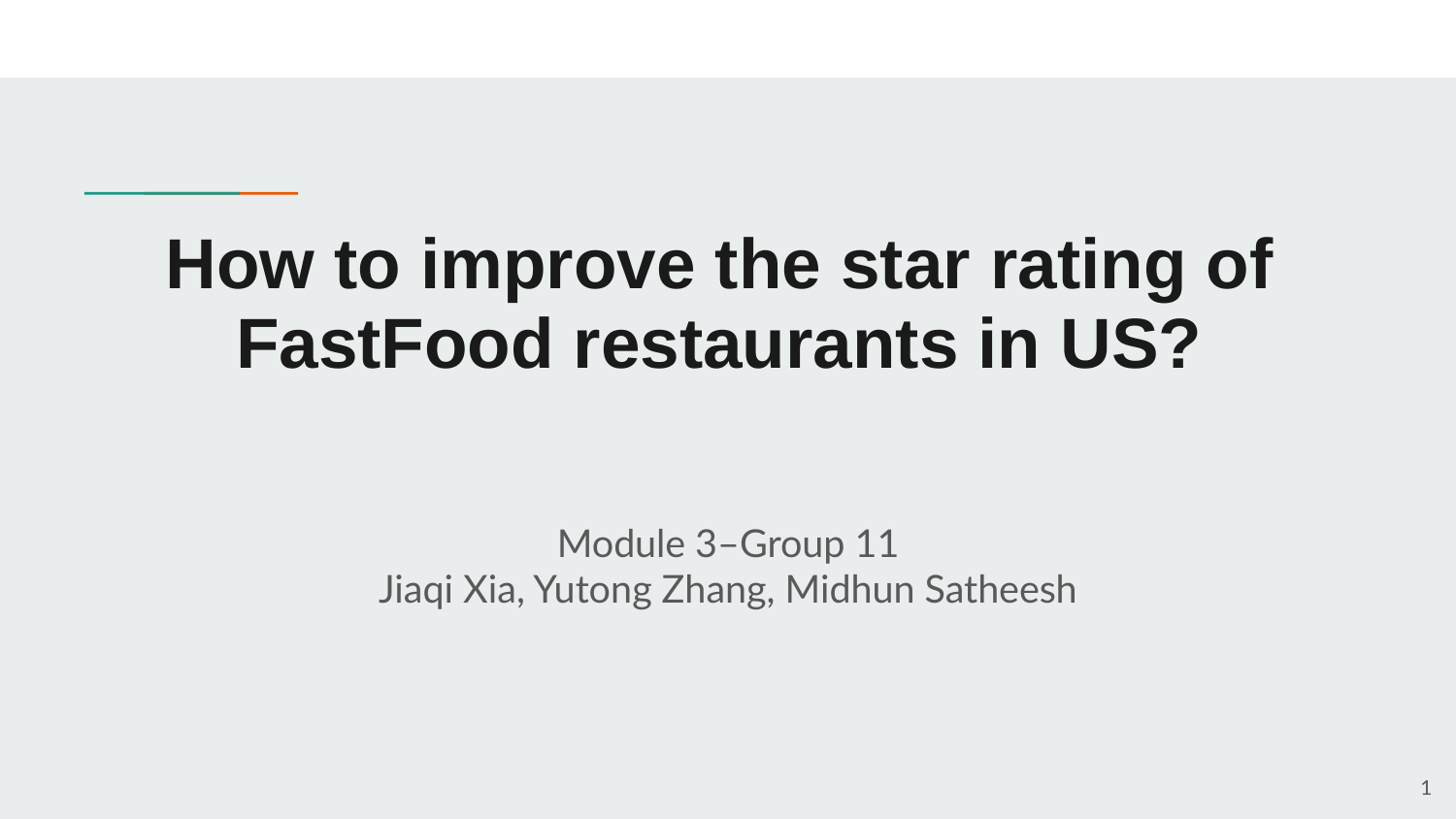

# How to improve the star rating of FastFood restaurants in US?
Module 3–Group 11
Jiaqi Xia, Yutong Zhang, Midhun Satheesh
1